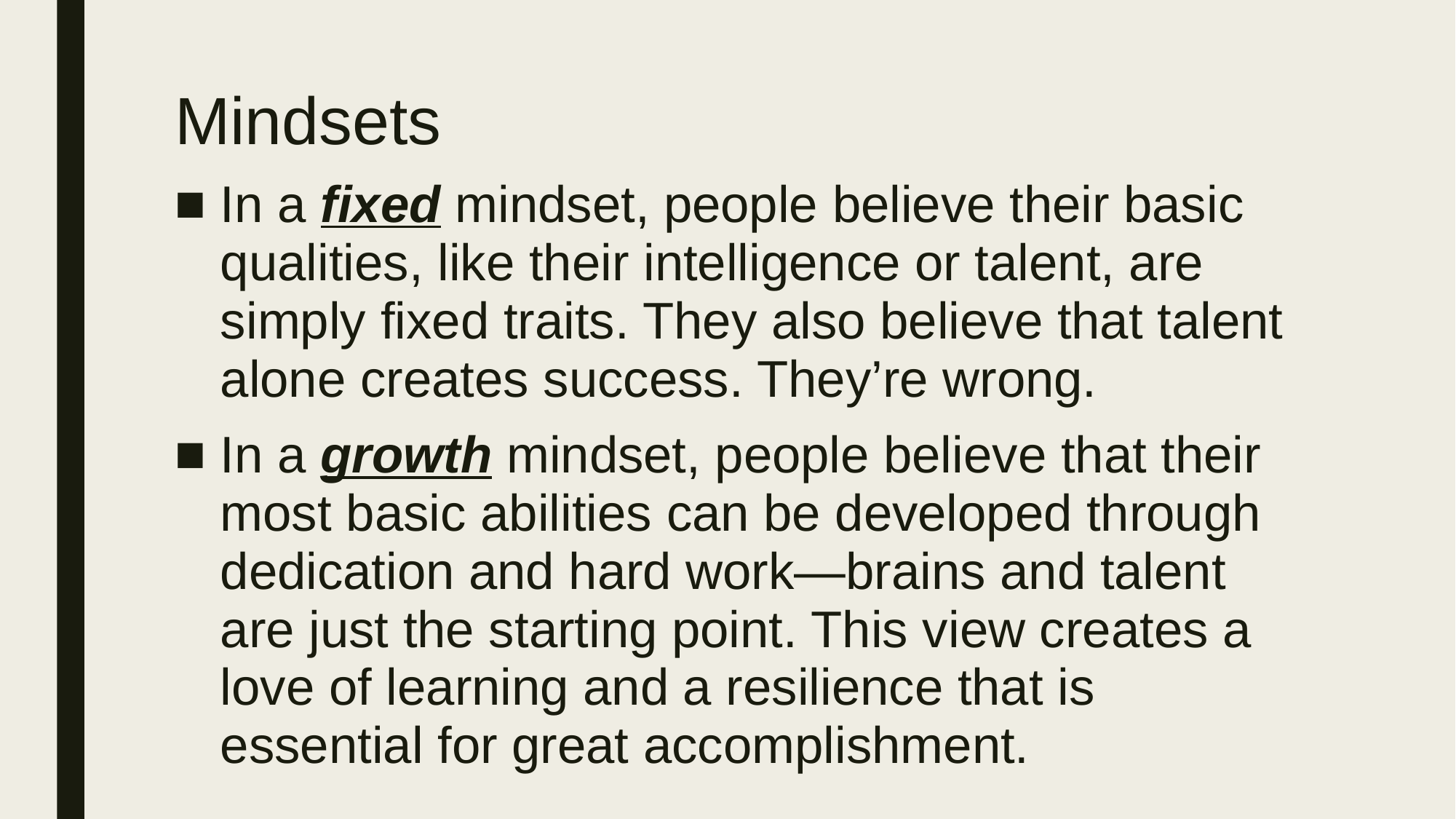

# Mindsets
In a fixed mindset, people believe their basic qualities, like their intelligence or talent, are simply fixed traits. They also believe that talent alone creates success. They’re wrong.
In a growth mindset, people believe that their most basic abilities can be developed through dedication and hard work—brains and talent are just the starting point. This view creates a love of learning and a resilience that is essential for great accomplishment.